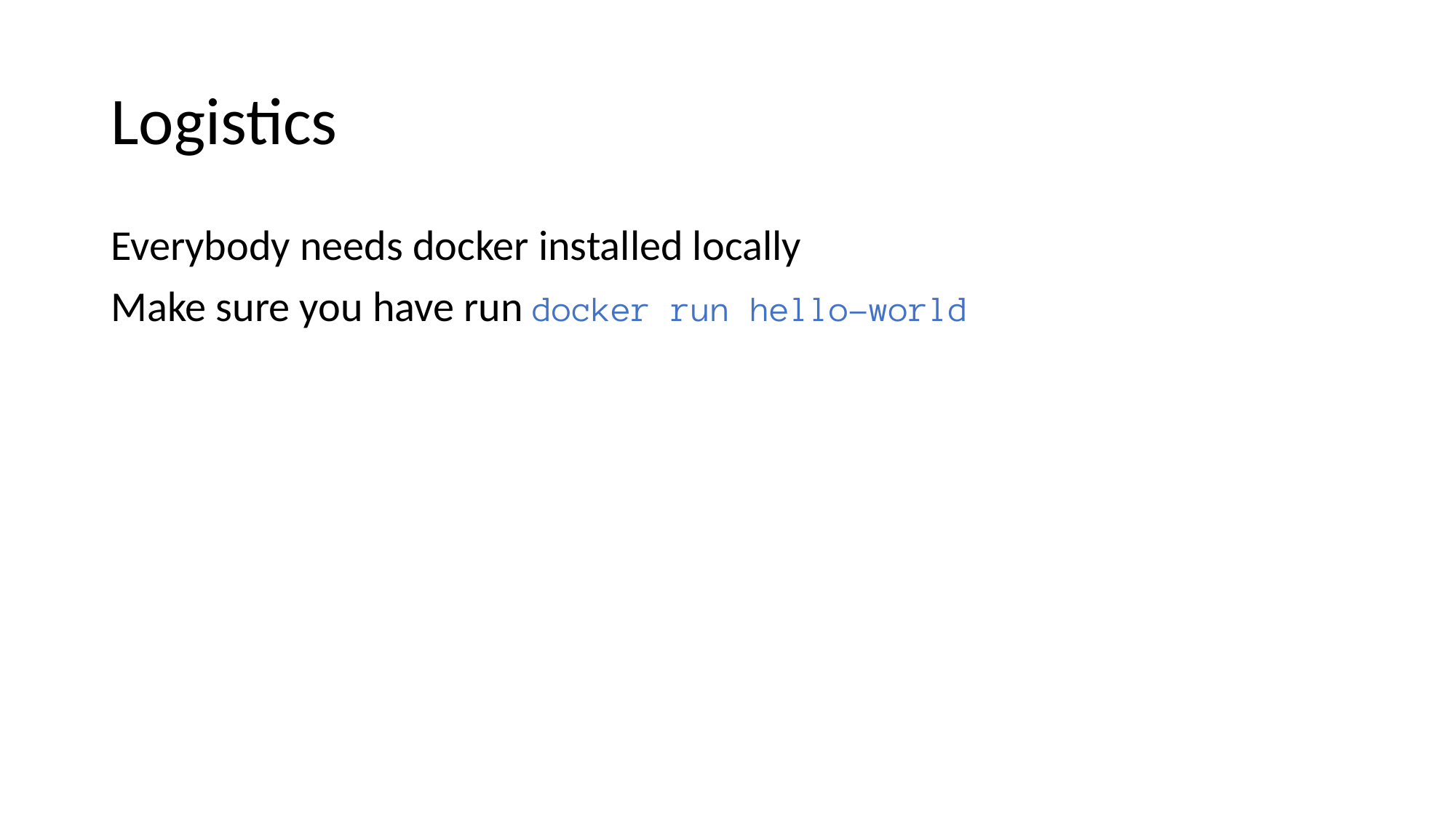

# Logistics
Everybody needs docker installed locally
Make sure you have run docker run hello-world